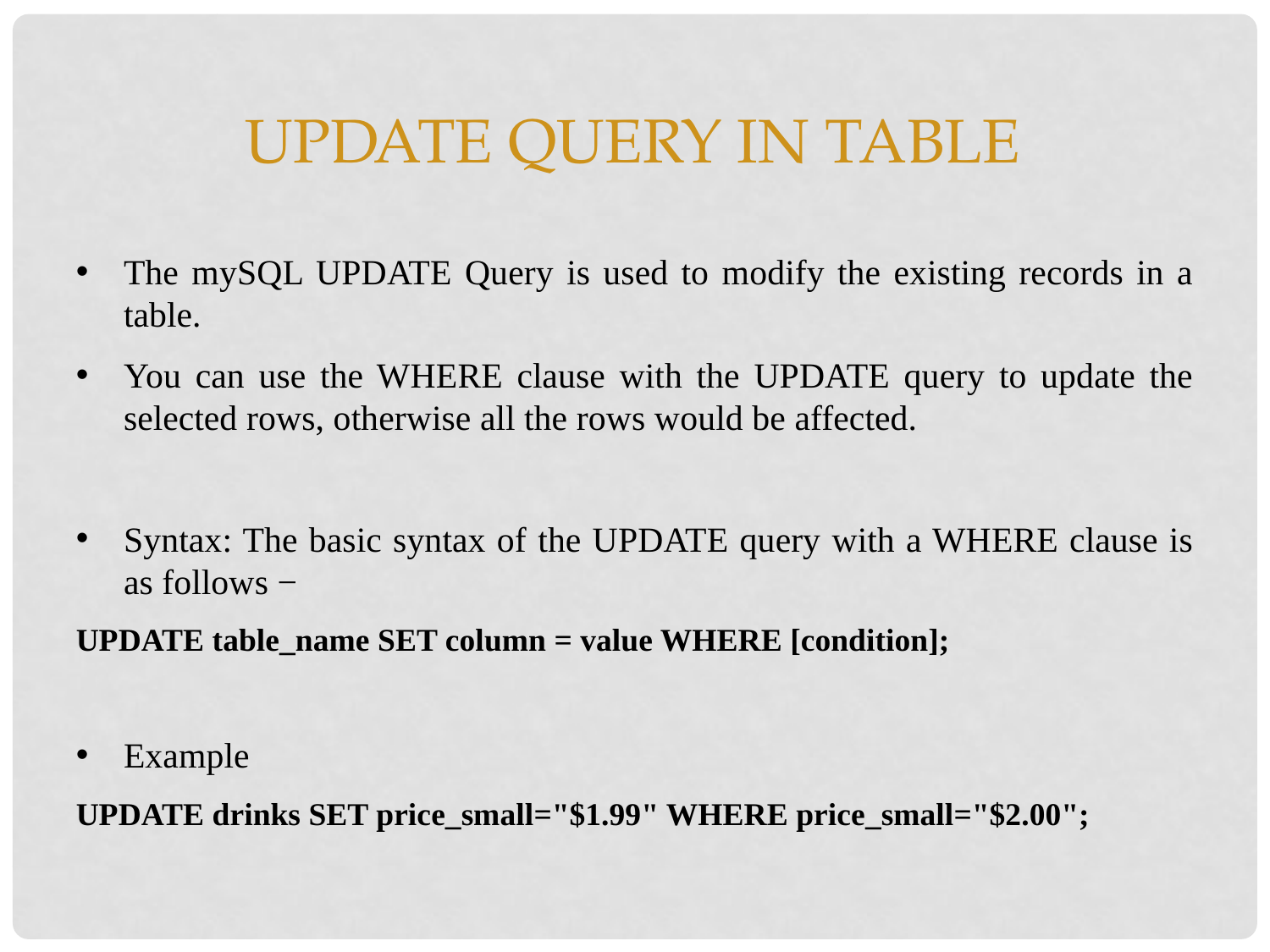

update query in table
The mySQL UPDATE Query is used to modify the existing records in a table.
You can use the WHERE clause with the UPDATE query to update the selected rows, otherwise all the rows would be affected.

Syntax: The basic syntax of the UPDATE query with a WHERE clause is as follows −
UPDATE table_name SET column = value WHERE [condition];

Example
UPDATE drinks SET price_small="$1.99" WHERE price_small="$2.00";